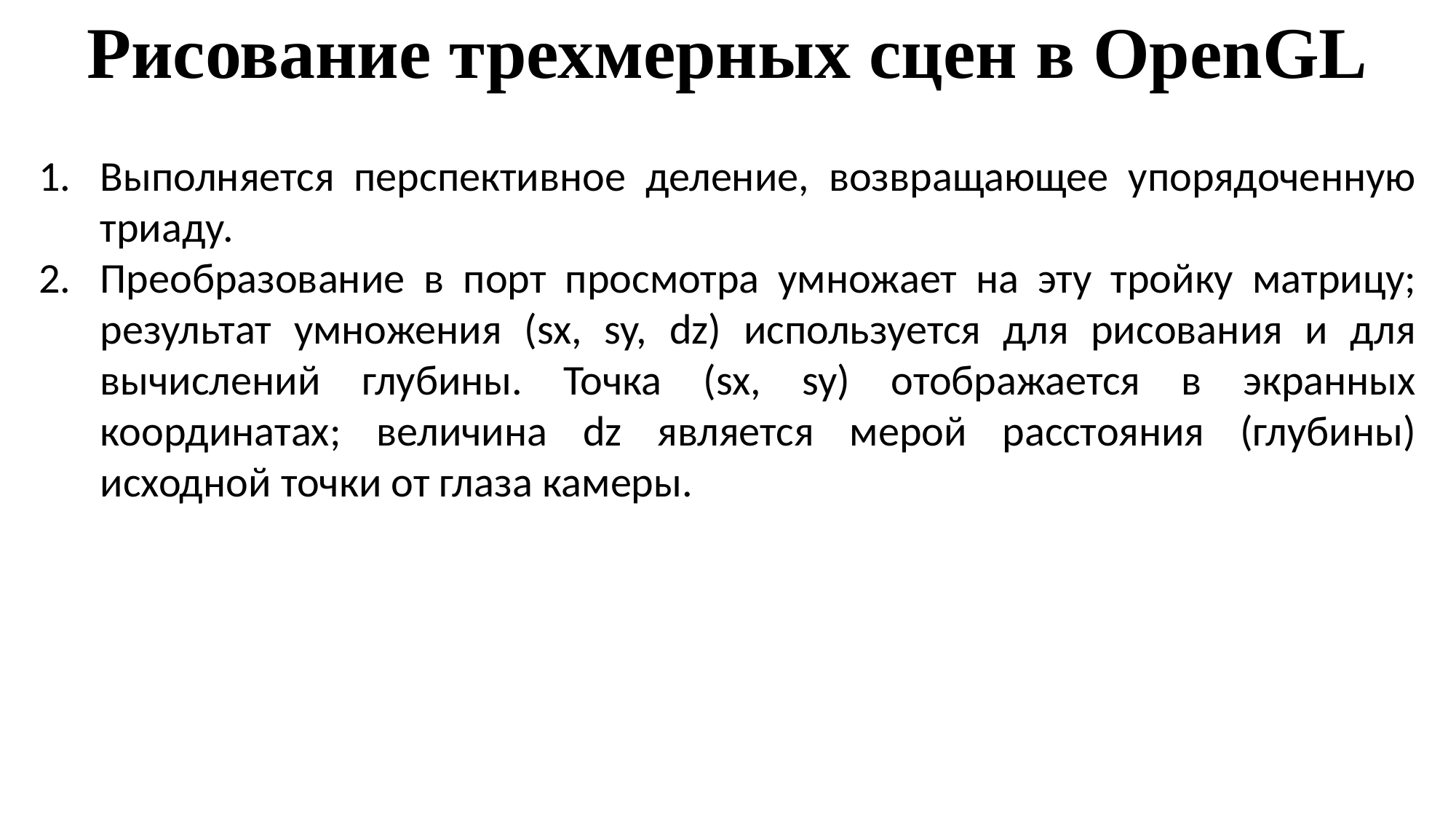

Рисование трехмерных сцен в OpenGL
Выполняется перспективное деление, возвращающее упорядоченную триаду.
Преобразование в порт просмотра умножает на эту тройку матрицу; результат умножения (sx, sy, dz) используется для рисования и для вычислений глубины. Точка (sx, sy) отображается в экранных координатах; величина dz является мерой расстояния (глубины) исходной точки от глаза камеры.